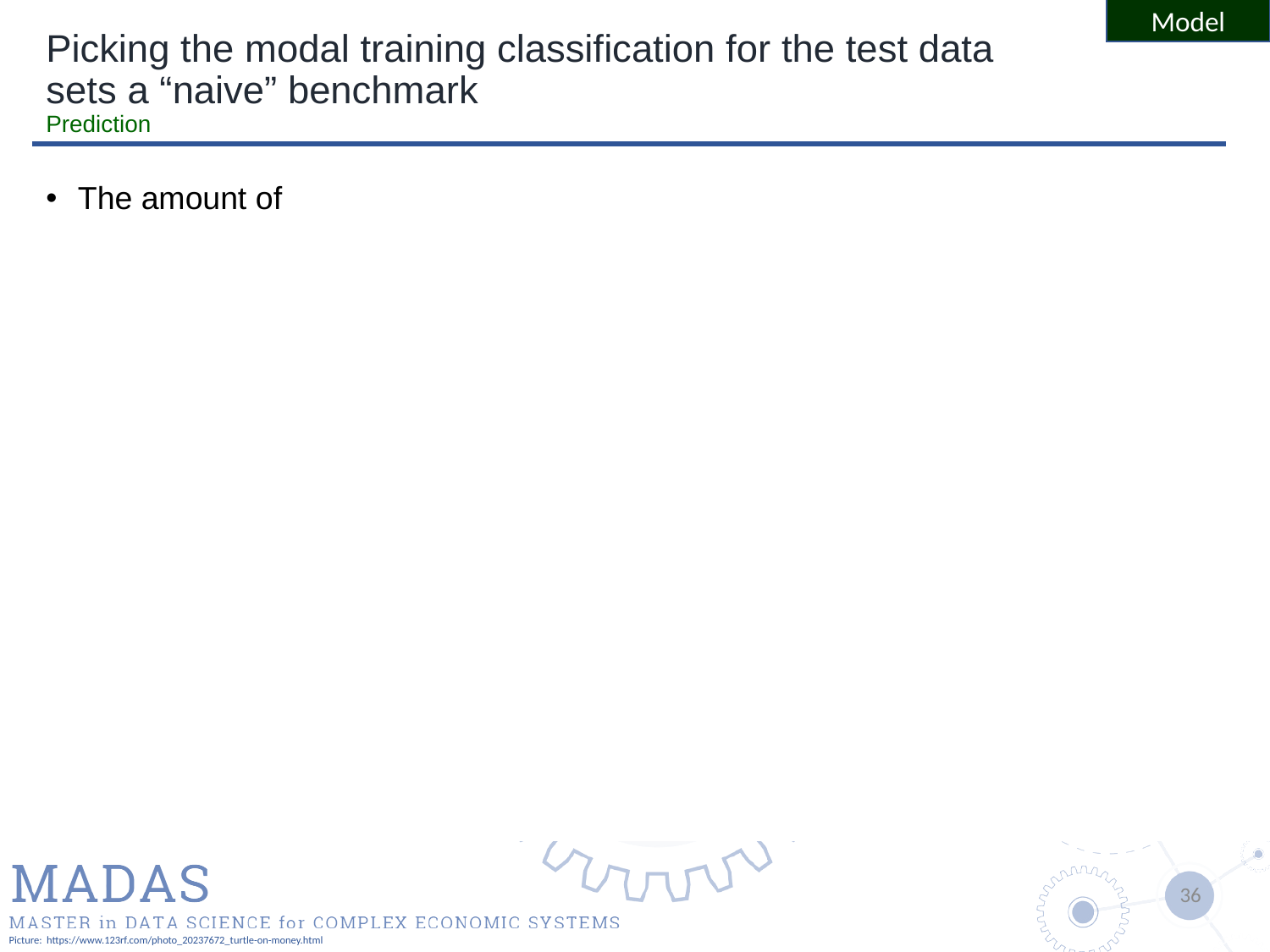

Model
# Picking the modal training classification for the test data sets a “naive” benchmark Prediction
The amount of
Picture:  https://www.123rf.com/photo_20237672_turtle-on-money.html